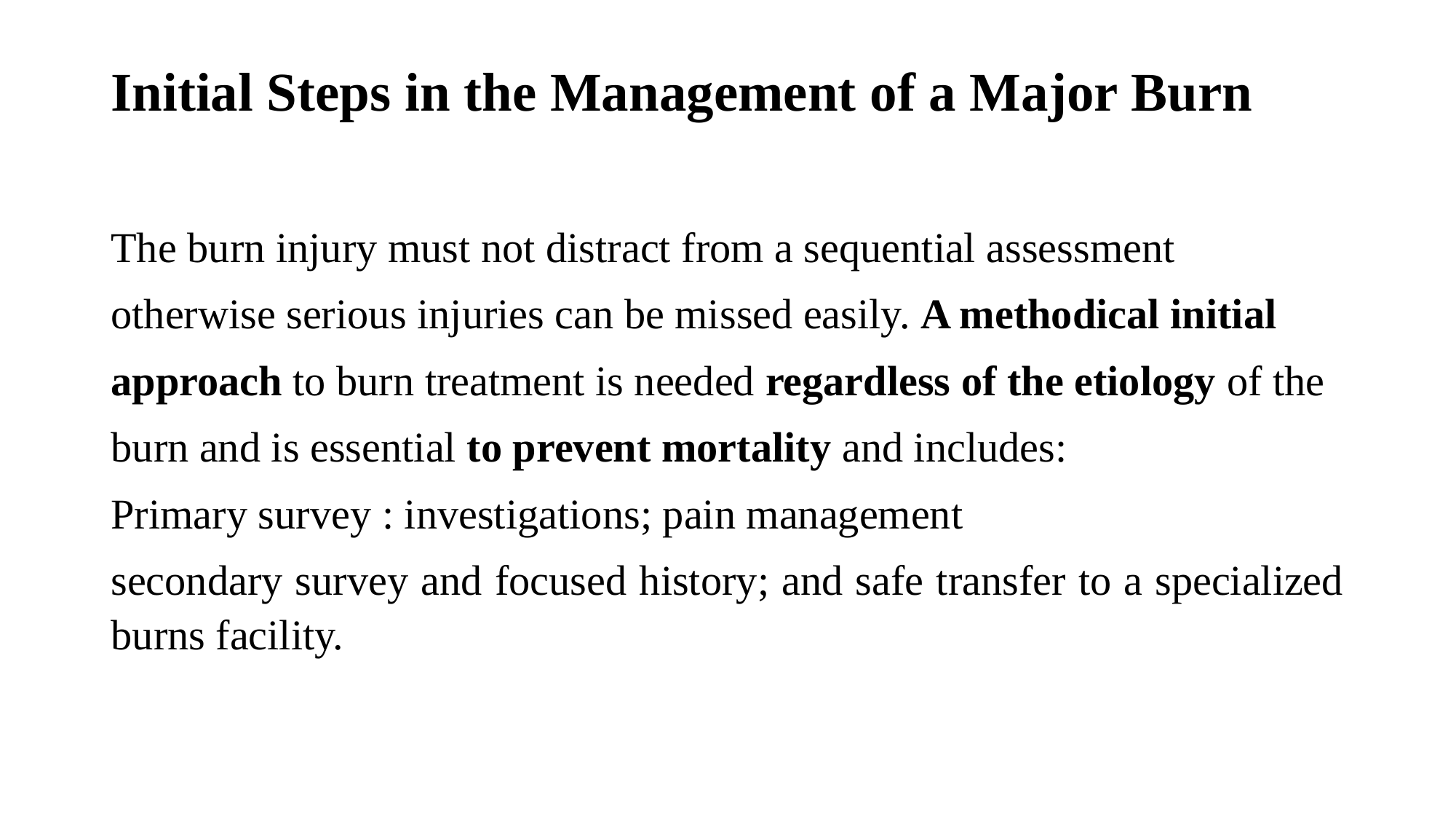

Initial Steps in the Management of a Major Burn

The burn injury must not distract from a sequential assessment
otherwise serious injuries can be missed easily. A methodical initial
approach to burn treatment is needed regardless of the etiology of the
burn and is essential to prevent mortality and includes:
Primary survey : investigations; pain management
secondary survey and focused history; and safe transfer to a specialized burns facility.